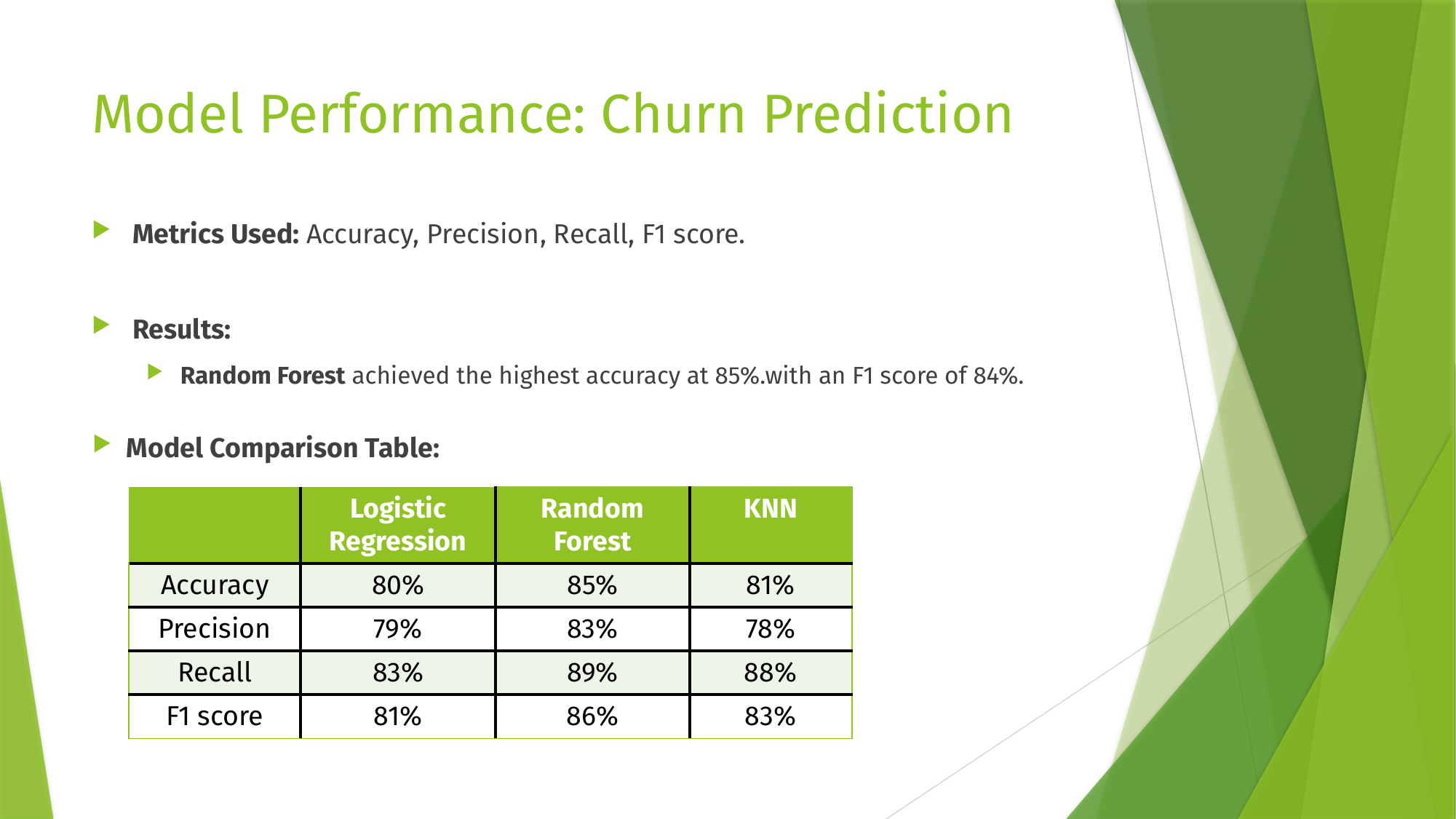

# Model Performance: Churn Prediction
Metrics Used: Accuracy, Precision, Recall, F1 score.

Results:
Random Forest achieved the highest accuracy at 85%.with an F1 score of 84%.

Model Comparison Table:

|  | Logistic Regression | Random Forest | KNN |
| --- | --- | --- | --- |
| Accuracy | 80% | 85% | 81% |
| Precision | 79% | 83% | 78% |
| Recall | 83% | 89% | 88% |
| F1 score | 81% | 86% | 83% |